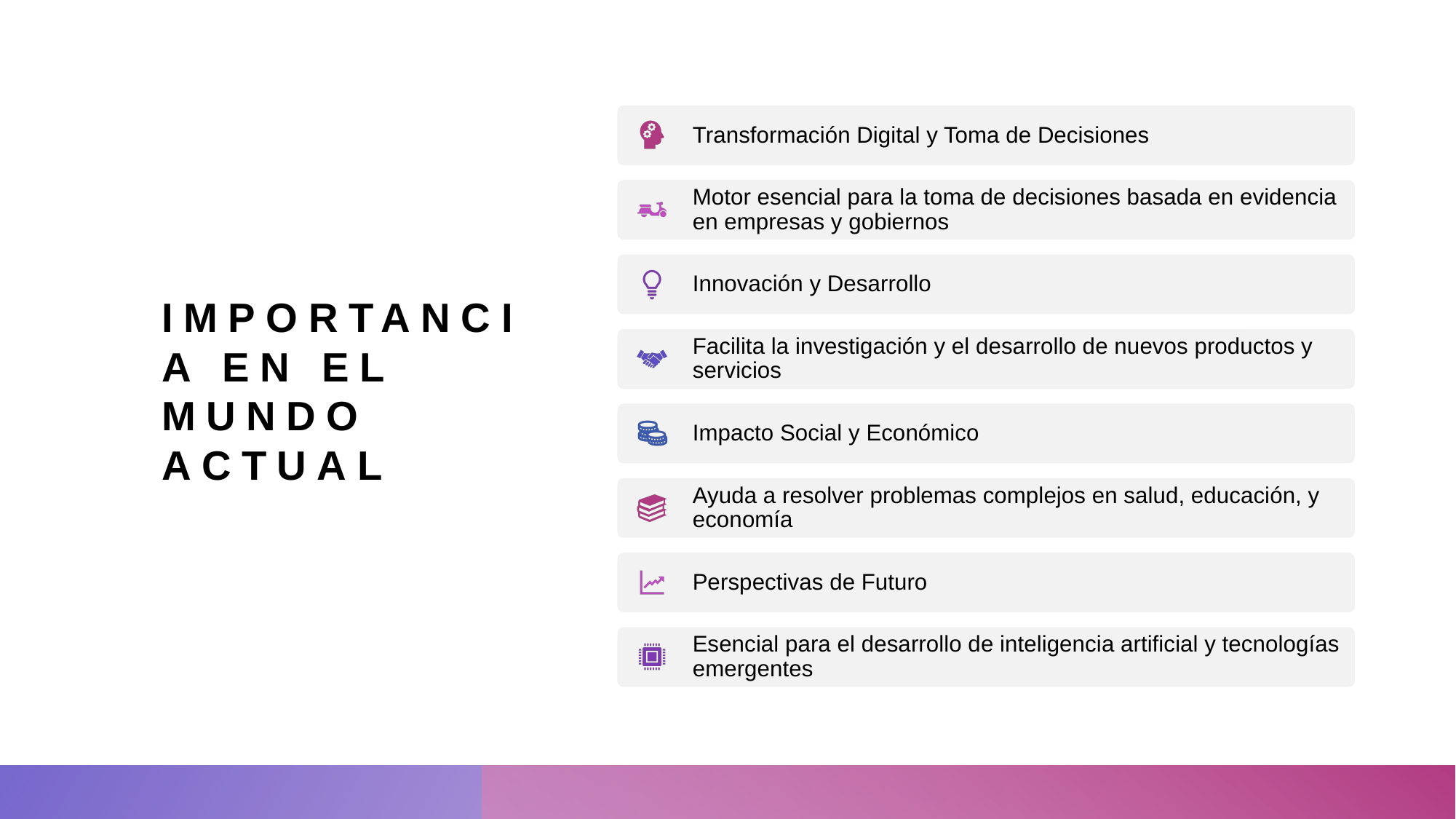

Transformación Digital y Toma de Decisiones
Motor esencial para la toma de decisiones basada en evidencia en empresas y gobiernos
Innovación y Desarrollo
Facilita la investigación y el desarrollo de nuevos productos y servicios
Impacto Social y Económico
Ayuda a resolver problemas complejos en salud, educación, y economía
Perspectivas de Futuro
Esencial para el desarrollo de inteligencia artificial y tecnologías emergentes
# Importancia en el Mundo Actual